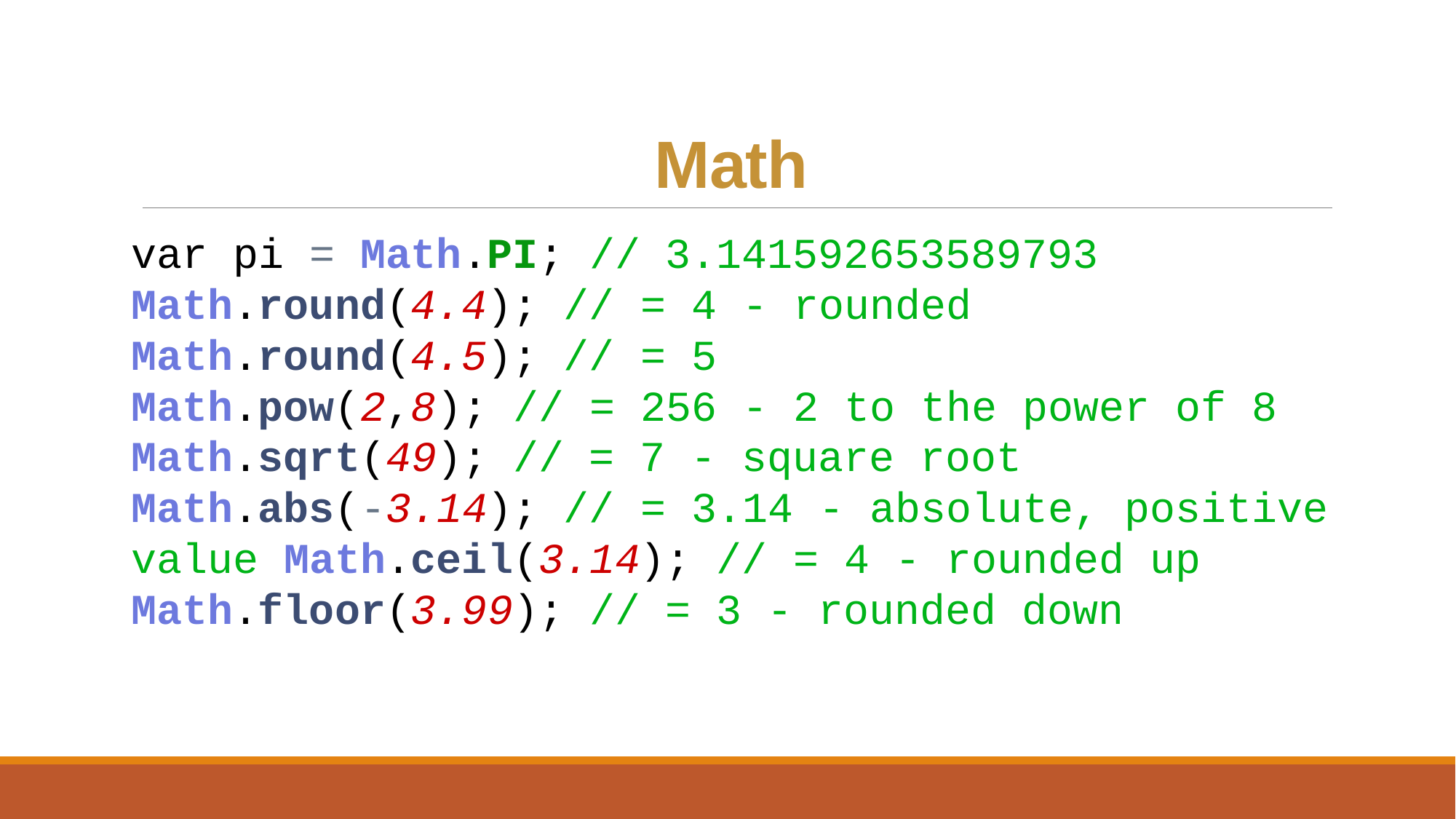

# Math
var pi = Math.PI; // 3.141592653589793
Math.round(4.4); // = 4 - rounded
Math.round(4.5); // = 5
Math.pow(2,8); // = 256 - 2 to the power of 8 Math.sqrt(49); // = 7 - square root
Math.abs(-3.14); // = 3.14 - absolute, positive value Math.ceil(3.14); // = 4 - rounded up
Math.floor(3.99); // = 3 - rounded down